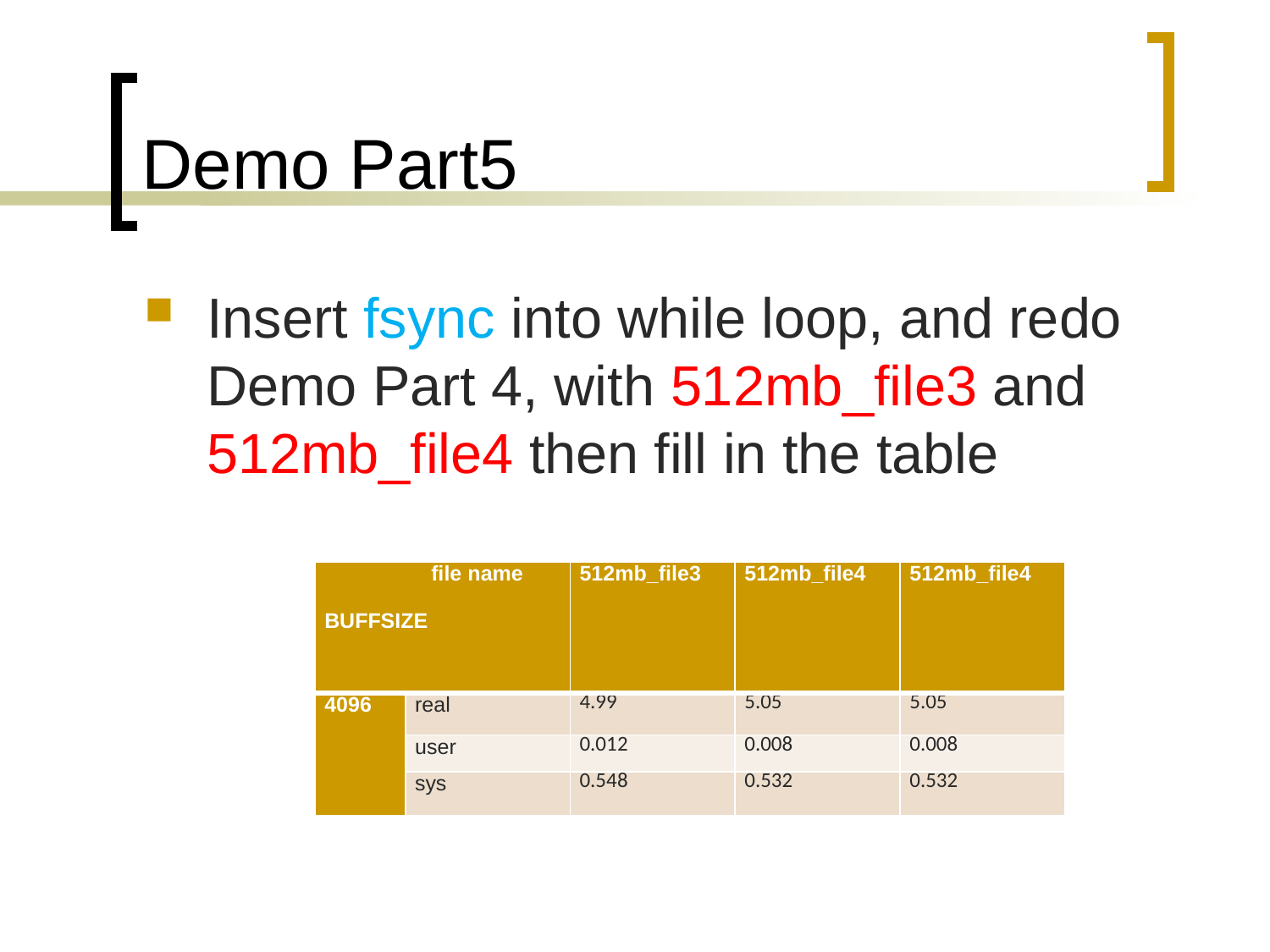

# Demo Part5
Insert fsync into while loop, and redo Demo Part 4, with 512mb_file3 and 512mb_file4 then fill in the table
| file name   BUFFSIZE |  | 512mb\_file3 | 512mb\_file4 | 512mb\_file4 |
| --- | --- | --- | --- | --- |
| 4096 | real | 4.99 | 5.05 | 5.05 |
|  | user | 0.012 | 0.008 | 0.008 |
|  | sys | 0.548 | 0.532 | 0.532 |